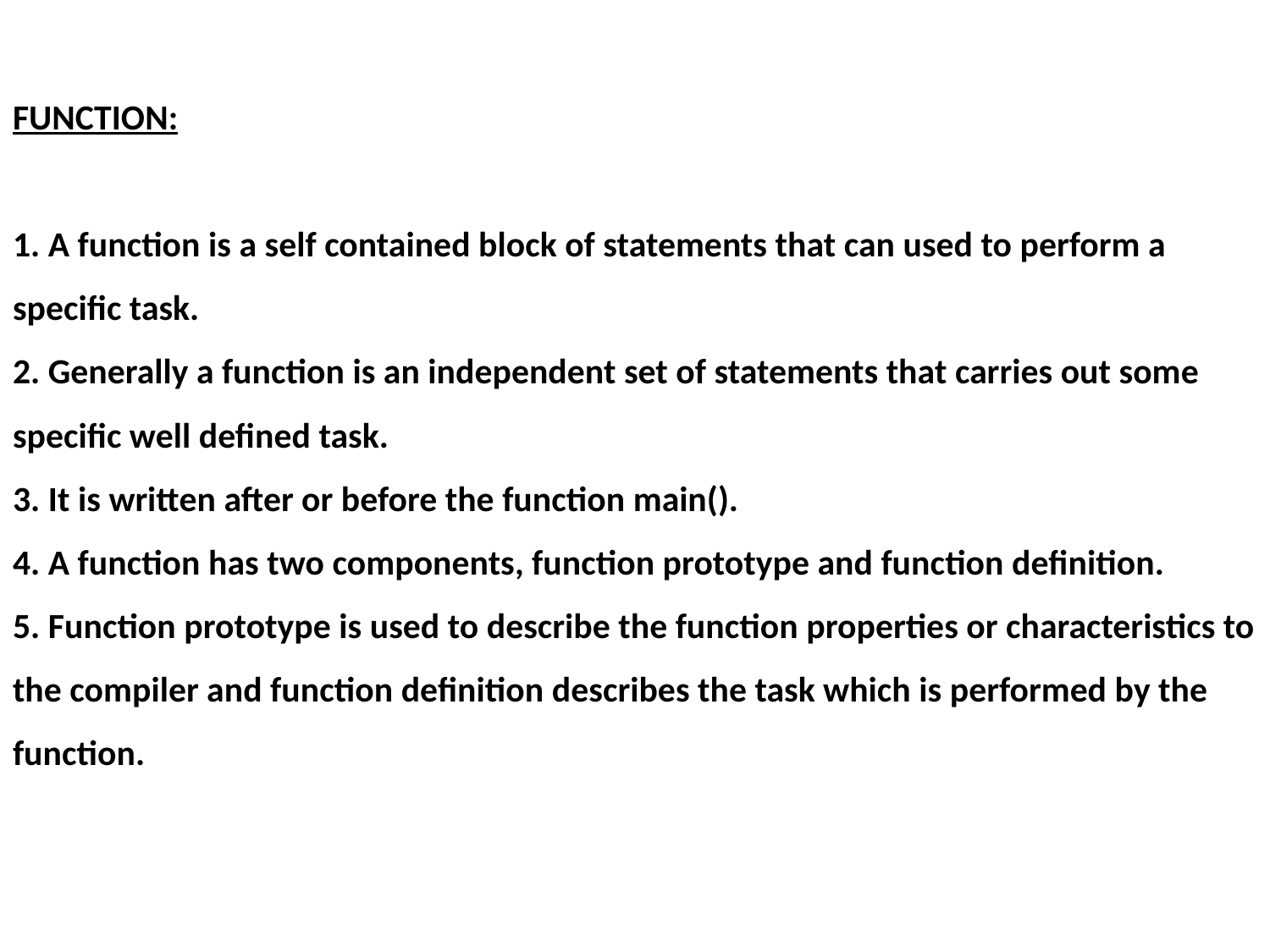

# FUNCTION: 1. A function is a self contained block of statements that can used to perform a specific task. 2. Generally a function is an independent set of statements that carries out some specific well defined task. 3. It is written after or before the function main(). 4. A function has two components, function prototype and function definition. 5. Function prototype is used to describe the function properties or characteristics to the compiler and function definition describes the task which is performed by the function.